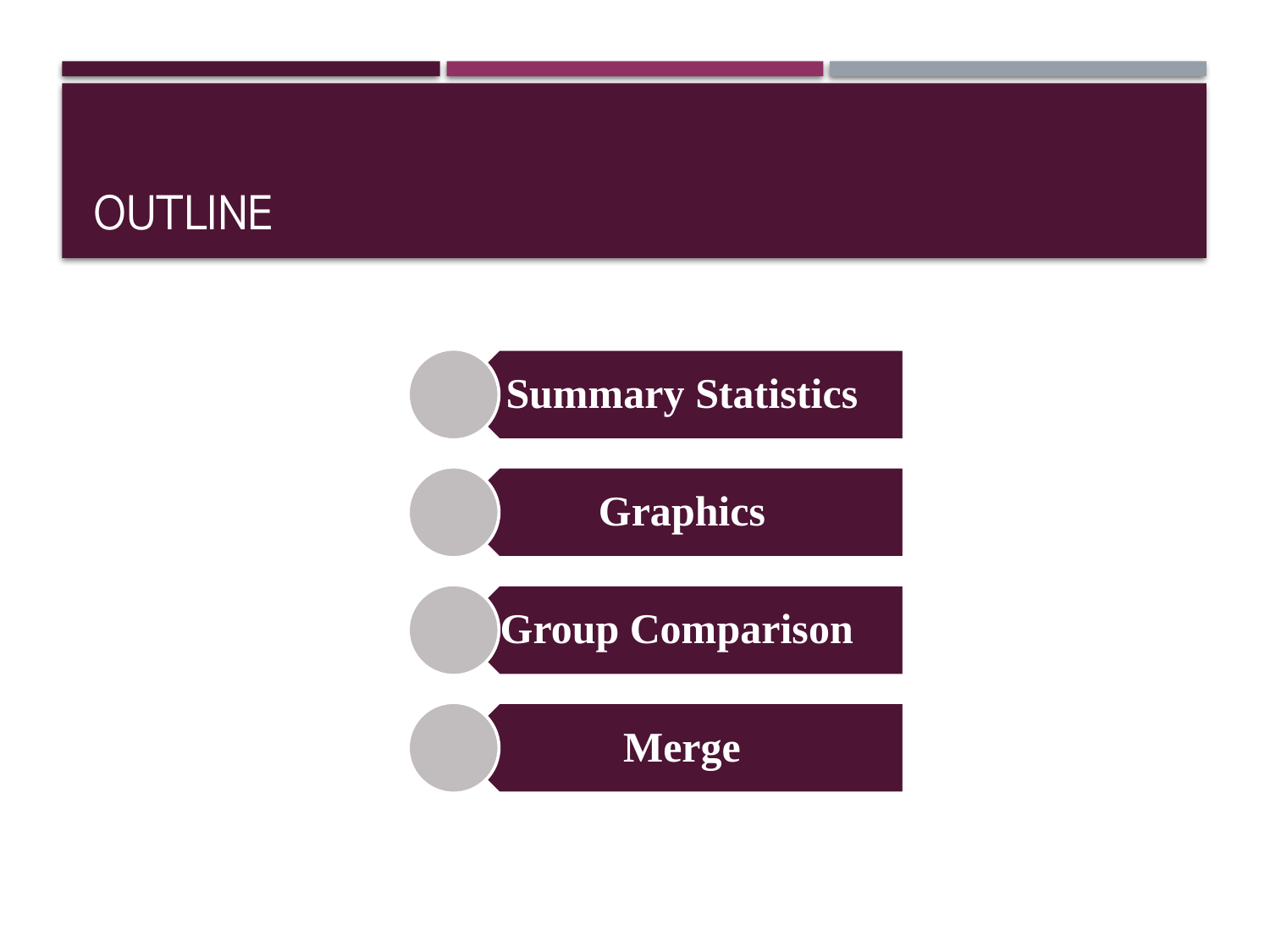

# oUTLINE
Summary Statistics
Graphics
Group Comparison
Merge